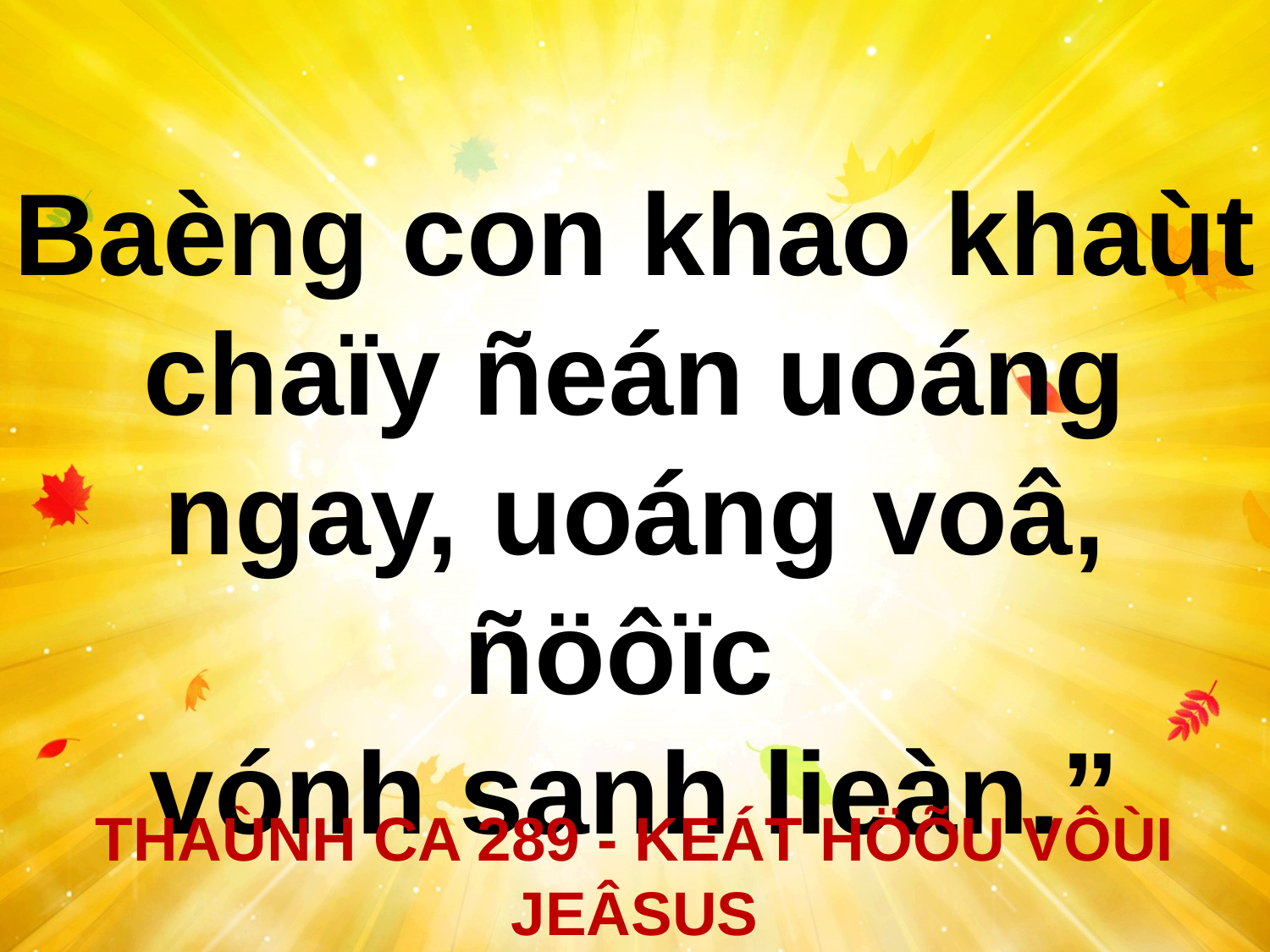

Baèng con khao khaùt chaïy ñeán uoáng ngay, uoáng voâ, ñöôïc
vónh sanh lieàn.”
THAÙNH CA 289 - KEÁT HÖÕU VÔÙI JEÂSUS